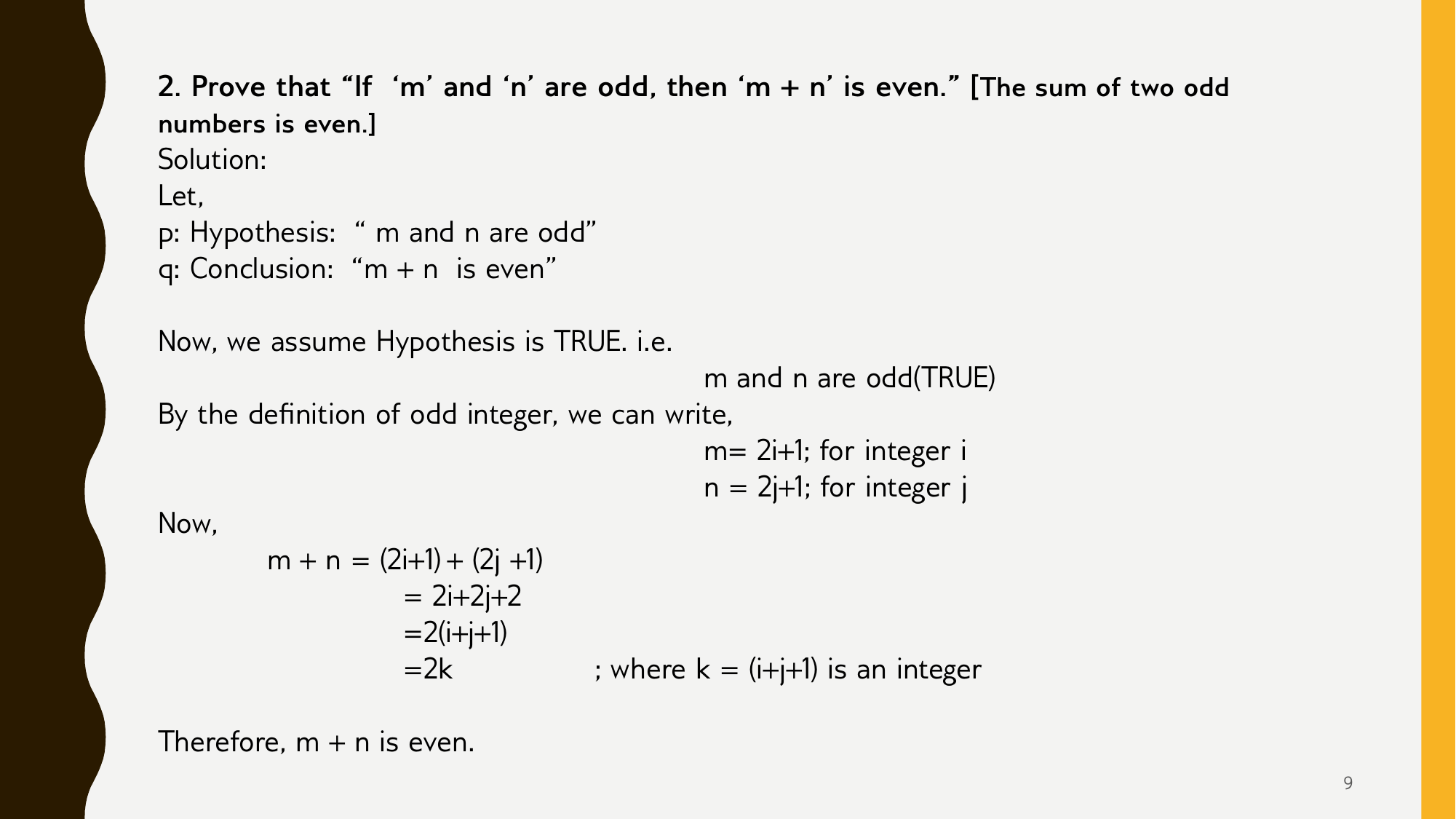

2. Prove that “If  ‘m’ and ‘n’ are odd, then ‘m + n’ is even.” [The sum of two odd numbers is even.]
Solution:
Let,
p: Hypothesis:  “ m and n are odd”
q: Conclusion:  “m + n  is even”

Now, we assume Hypothesis is TRUE. i.e.
					m and n are odd(TRUE)
By the definition of odd integer, we can write,
					m= 2i+1; for integer i
					n = 2j+1; for integer j
Now,
	m + n = (2i+1) + (2j +1)
		   = 2i+2j+2
		   =2(i+j+1)
		   =2k 		; where k = (i+j+1) is an integer

Therefore, m + n is even.
9